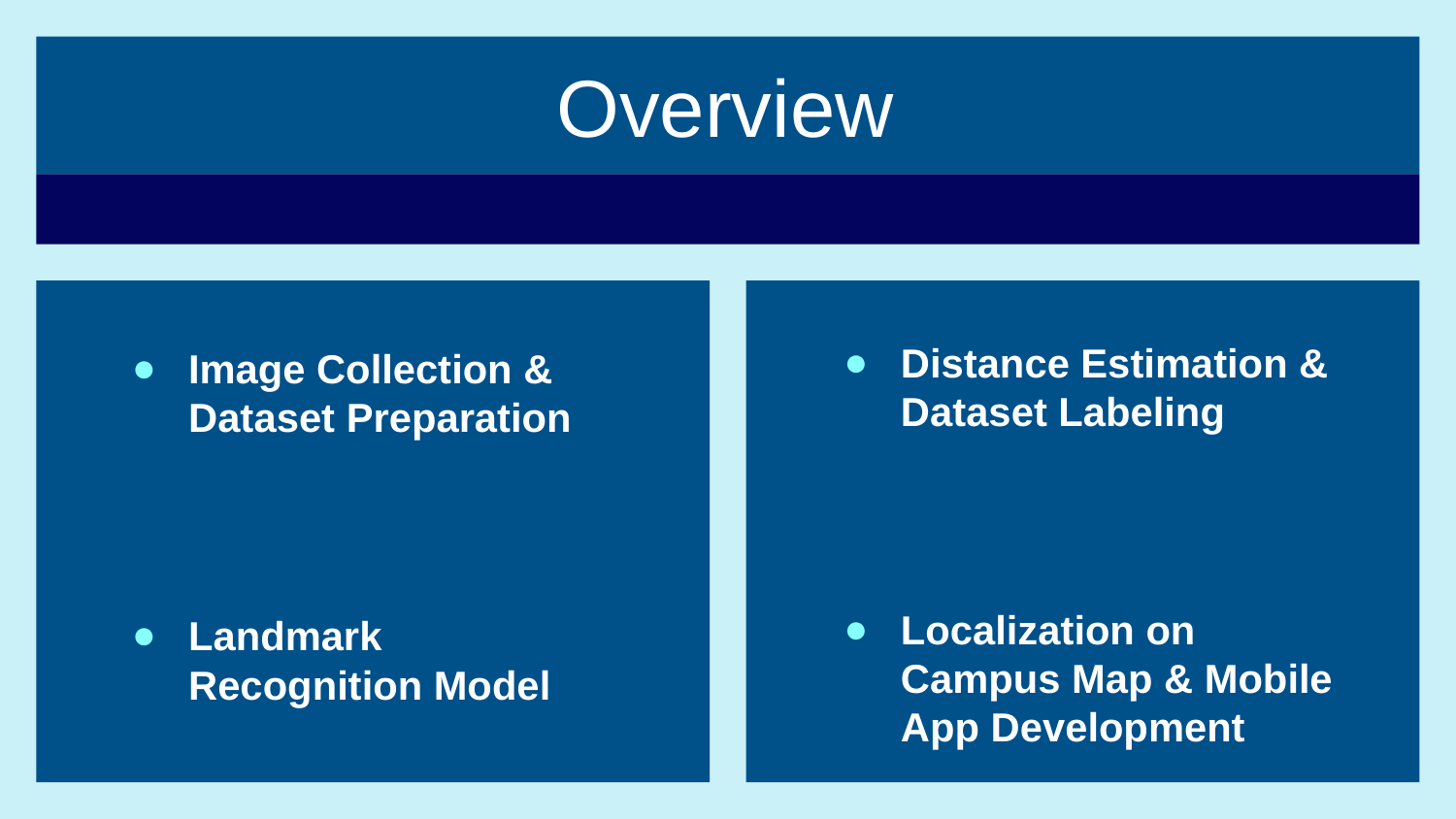

# Overview
Distance Estimation & Dataset Labeling

Localization on Campus Map & Mobile App Development
Image Collection & Dataset Preparation

Landmark Recognition Model